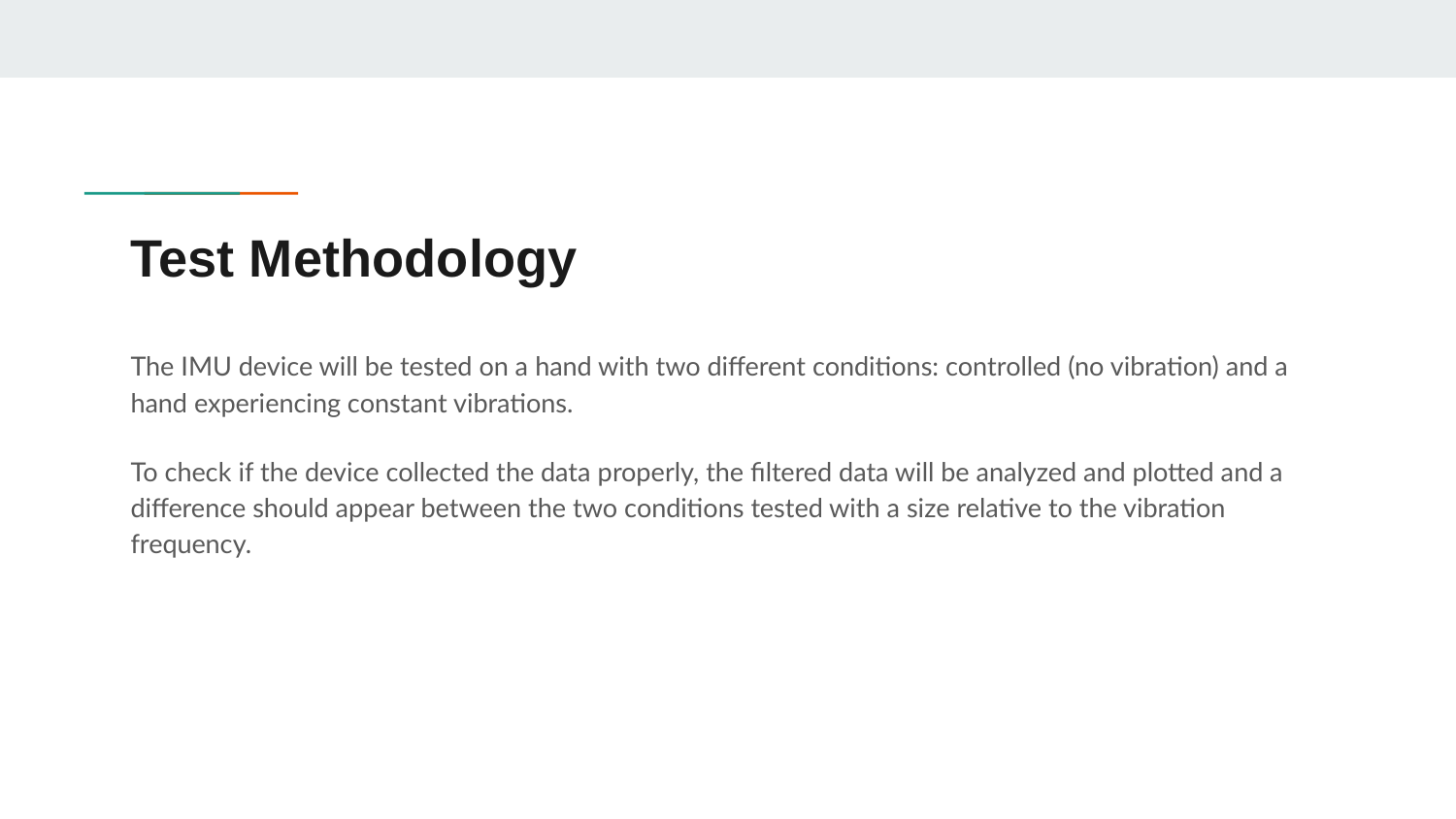

# Test Methodology
The IMU device will be tested on a hand with two different conditions: controlled (no vibration) and a hand experiencing constant vibrations.
To check if the device collected the data properly, the filtered data will be analyzed and plotted and a  difference should appear between the two conditions tested with a size relative to the vibration frequency.